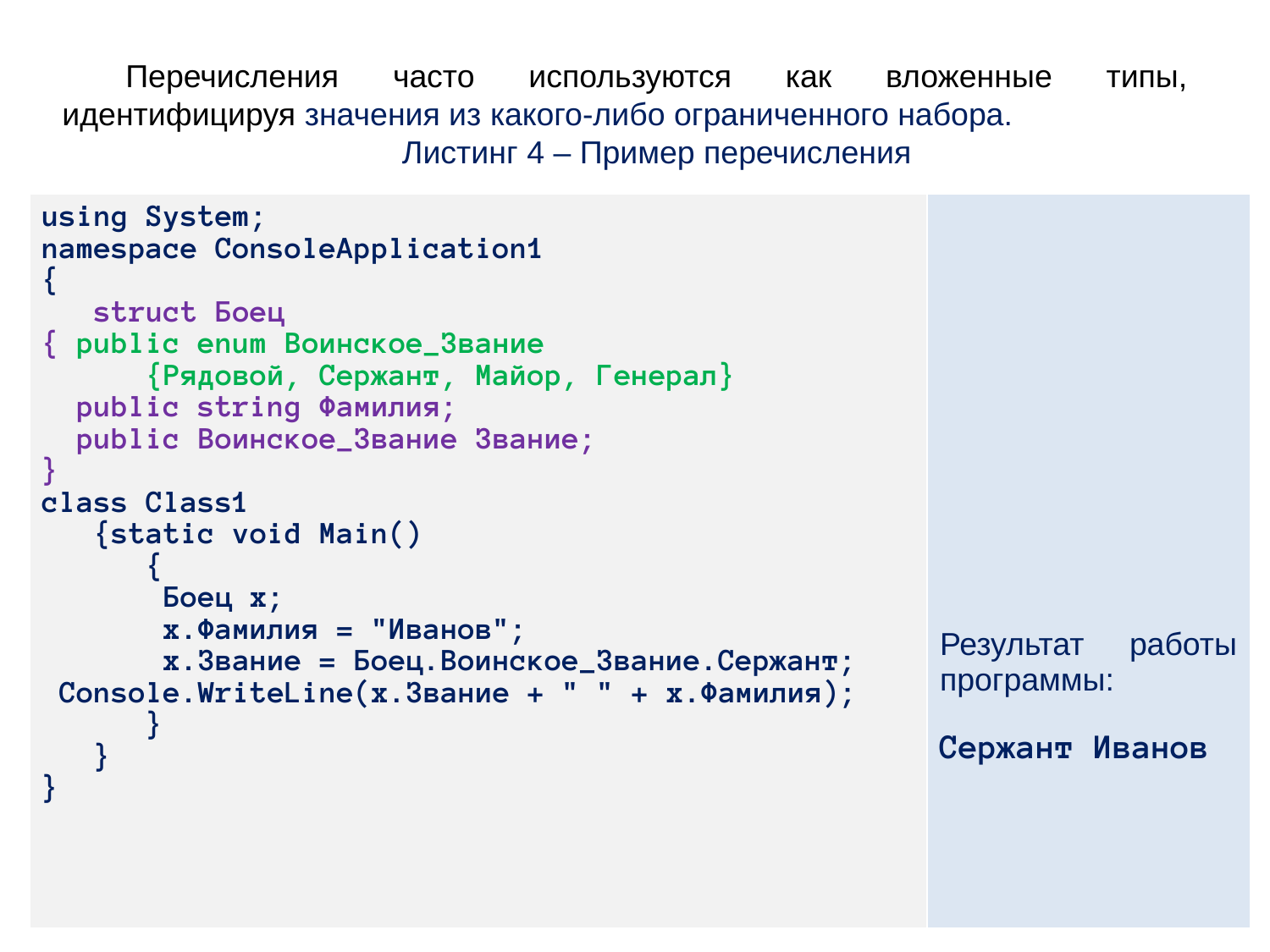

Перечисления часто используются как вложенные типы, идентифицируя значения из какого-либо ограниченного набора.
Листинг 4 – Пример перечисления
| using System; namespace ConsoleApplication1 { struct Боец { public enum Воинское\_Звание {Рядовой, Сержант, Майор, Генерал} public string Фамилия; public Воинское\_Звание Звание; } class Class1 {static void Main() { Боец x; x.Фамилия = "Иванов"; x.Звание = Боец.Воинское\_Звание.Сержант; Console.WriteLine(x.Звание + " " + x.Фамилия); } } } | Результат работы программы: Сержант Иванов |
| --- | --- |